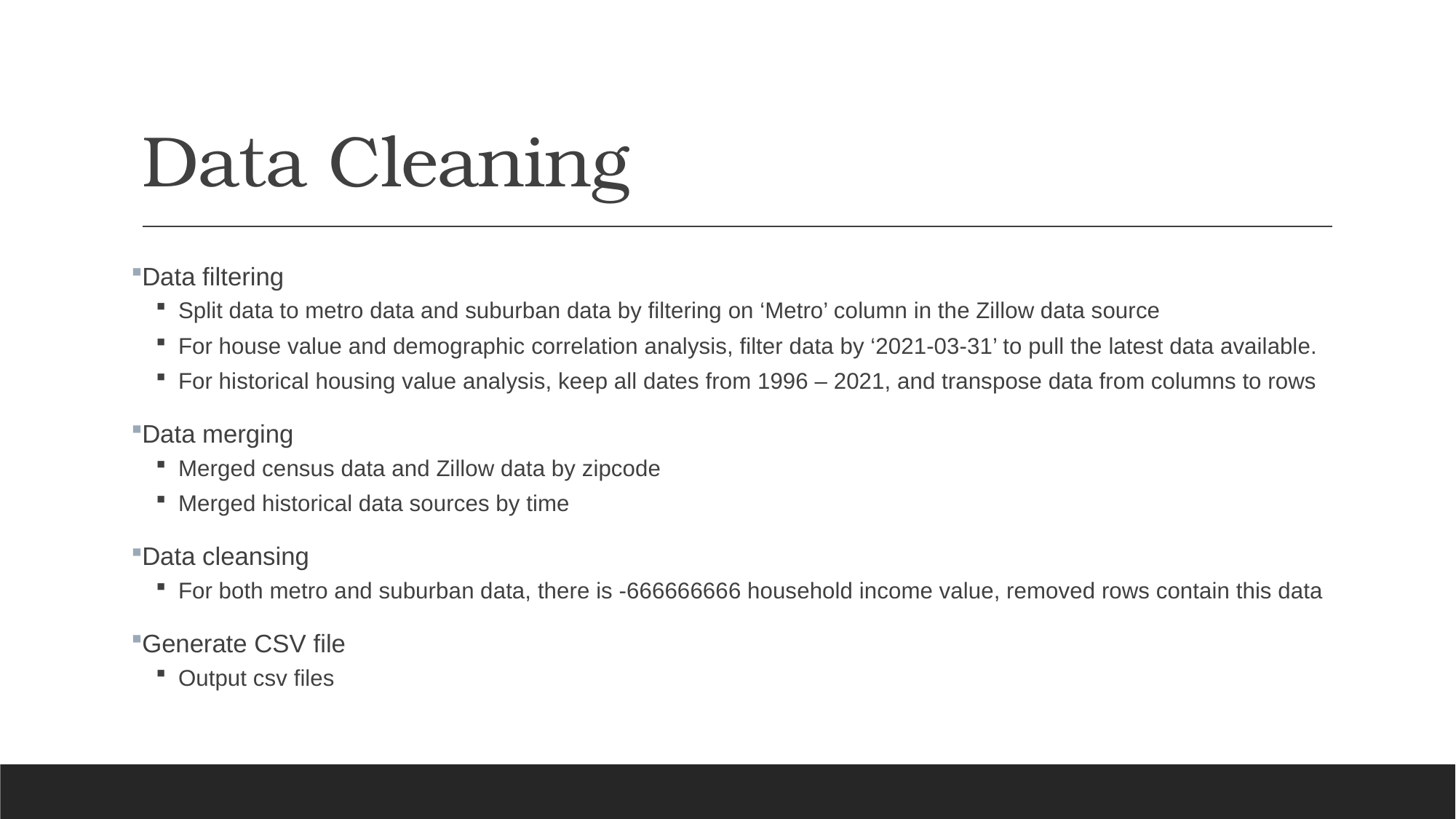

# Data Cleaning
Data filtering
Split data to metro data and suburban data by filtering on ‘Metro’ column in the Zillow data source
For house value and demographic correlation analysis, filter data by ‘2021-03-31’ to pull the latest data available.
For historical housing value analysis, keep all dates from 1996 – 2021, and transpose data from columns to rows
Data merging
Merged census data and Zillow data by zipcode
Merged historical data sources by time
Data cleansing
For both metro and suburban data, there is -666666666 household income value, removed rows contain this data
Generate CSV file
Output csv files